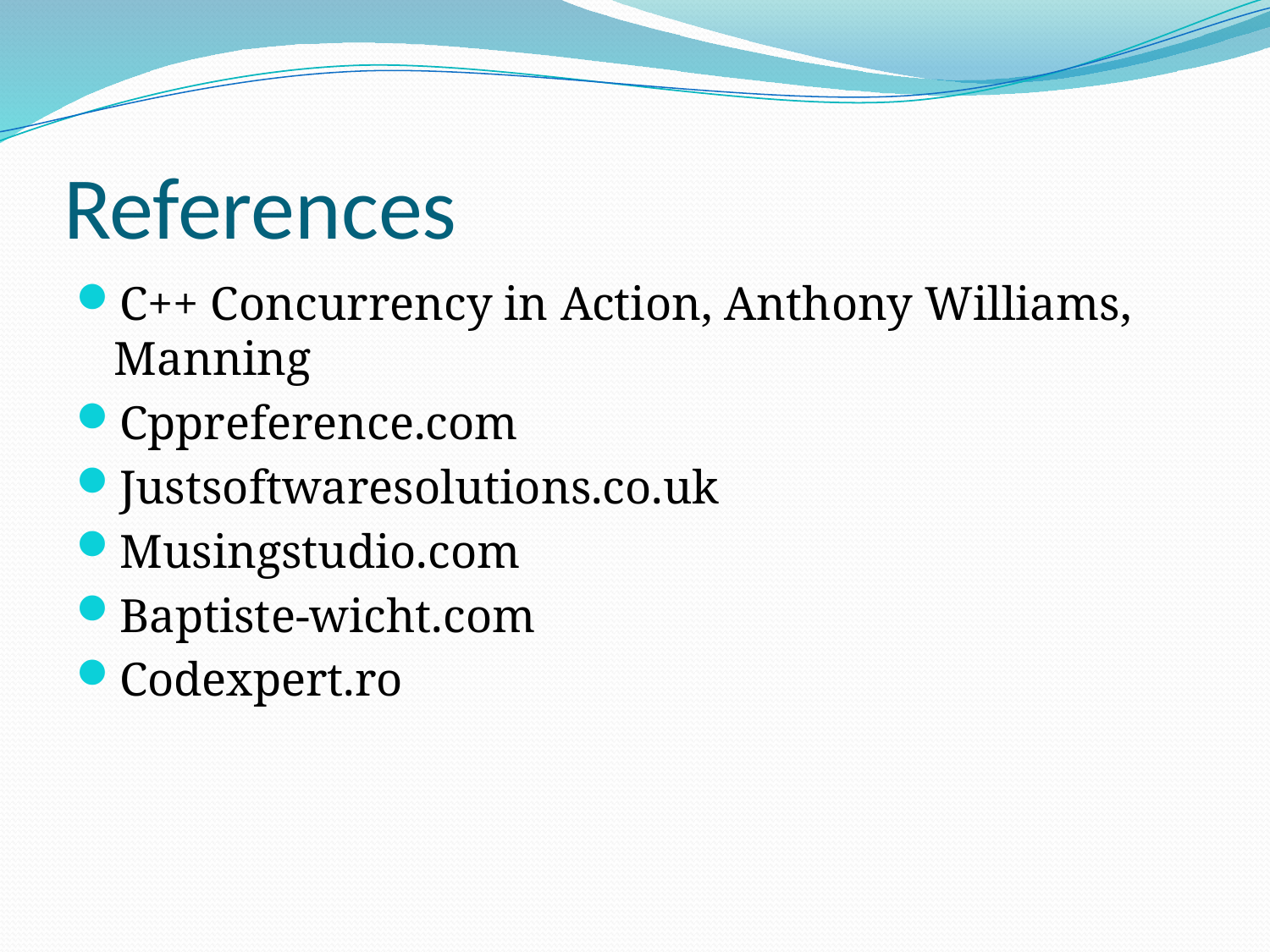

# References
C++ Concurrency in Action, Anthony Williams, Manning
Cppreference.com
Justsoftwaresolutions.co.uk
Musingstudio.com
Baptiste-wicht.com
Codexpert.ro